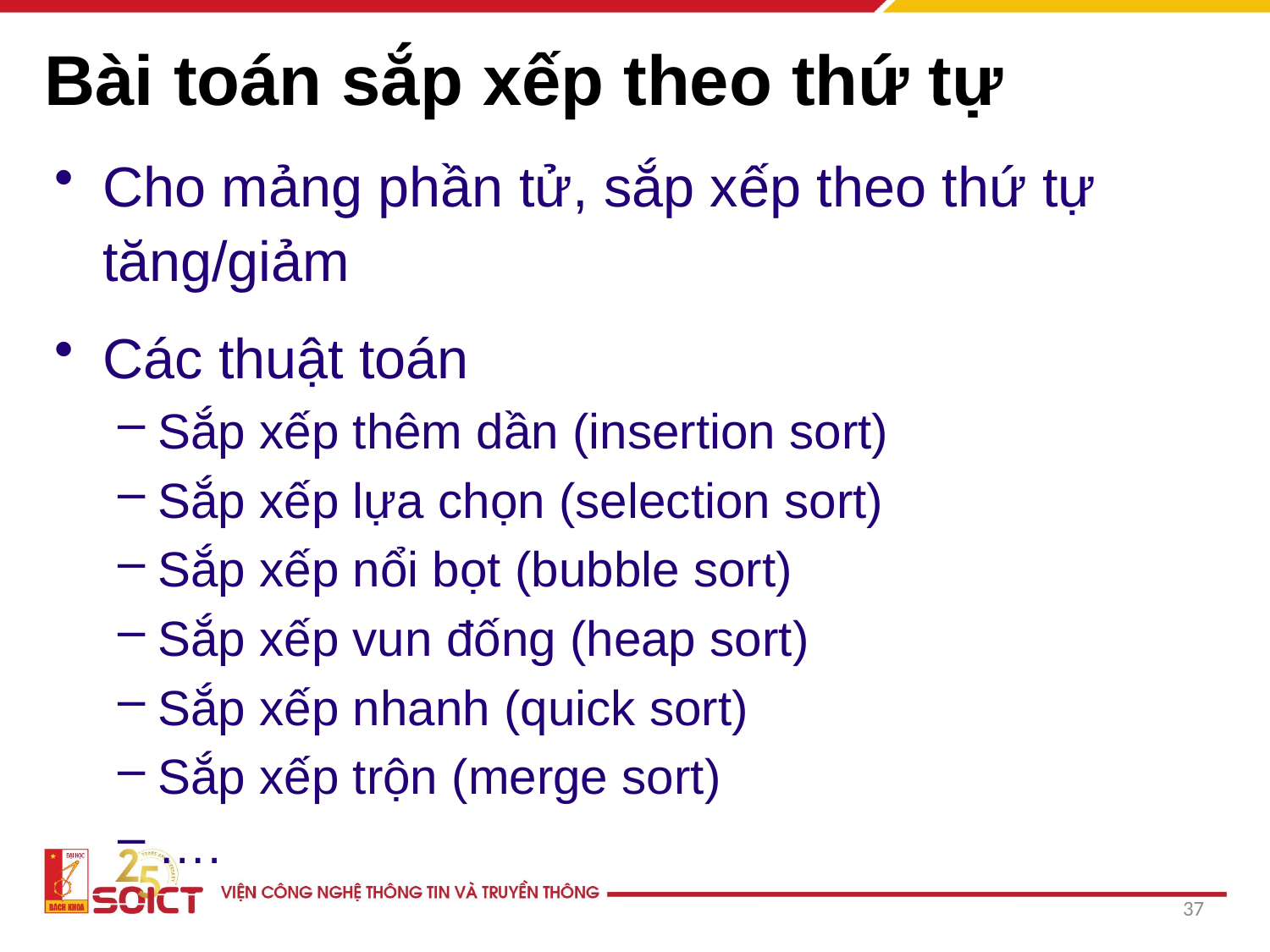

# Bài toán sắp xếp theo thứ tự
Cho mảng phần tử, sắp xếp theo thứ tự tăng/giảm
Các thuật toán
Sắp xếp thêm dần (insertion sort)
Sắp xếp lựa chọn (selection sort)
Sắp xếp nổi bọt (bubble sort)
Sắp xếp vun đống (heap sort)
Sắp xếp nhanh (quick sort)
Sắp xếp trộn (merge sort)
….
37